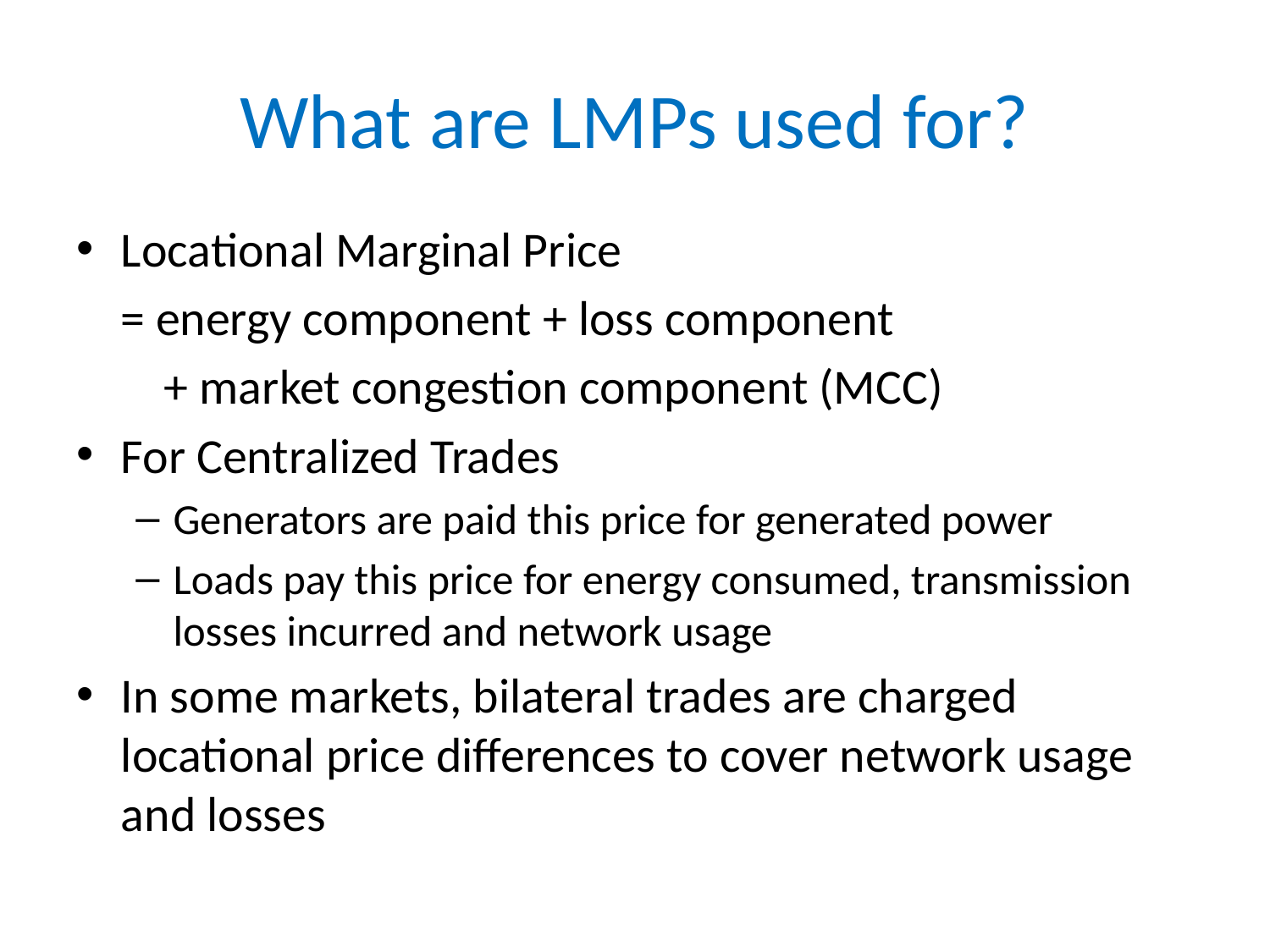

# What are LMPs used for?
Locational Marginal Price
    = energy component + loss component
        + market congestion component (MCC)
For Centralized Trades
Generators are paid this price for generated power
Loads pay this price for energy consumed, transmission losses incurred and network usage
In some markets, bilateral trades are charged locational price differences to cover network usage and losses